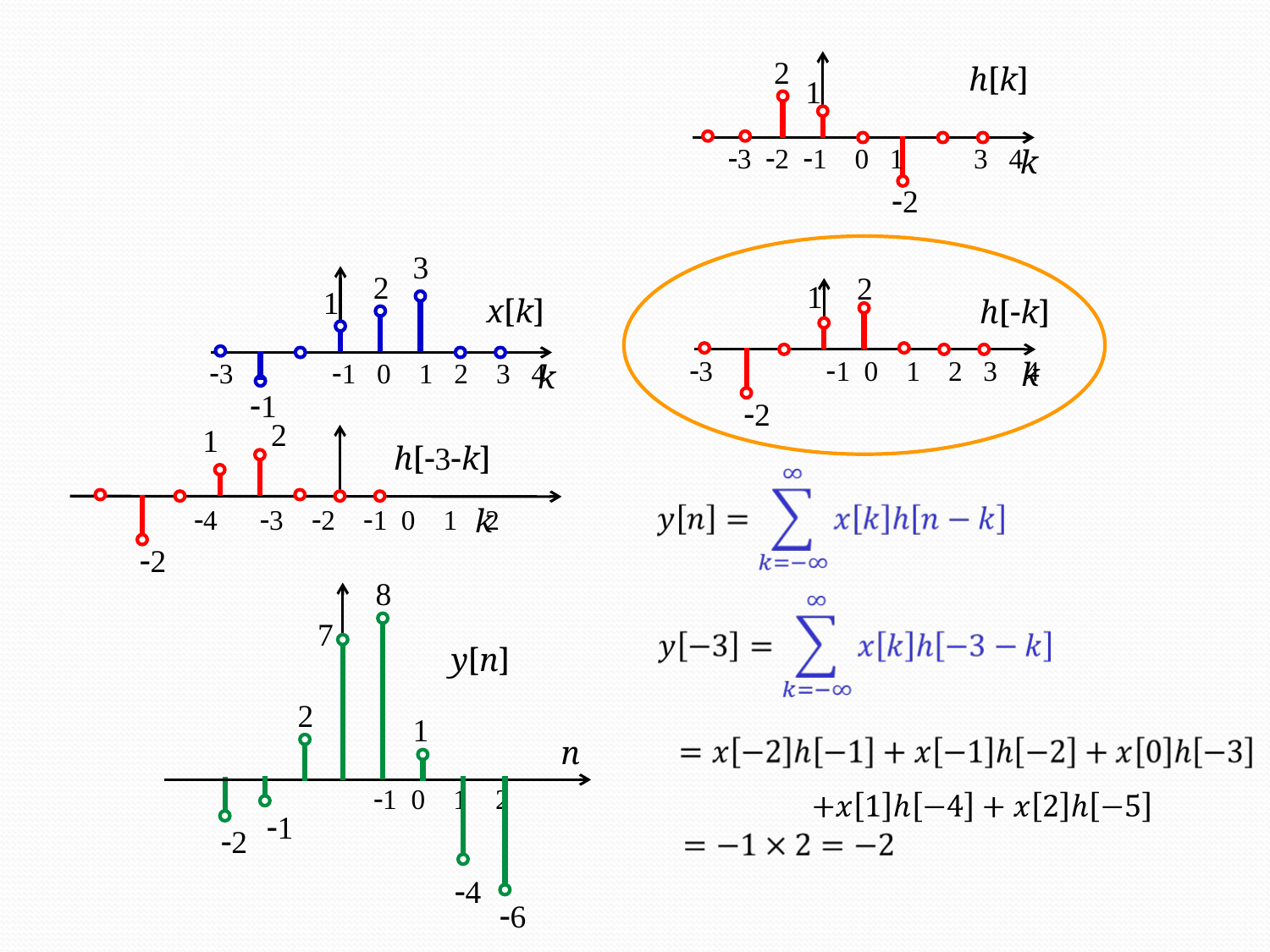

2
h[k]
1

−3 −2 −1    0   1          3   4
k
−2

3
2
1
x[k]

−3       −1   0    1   2    3   4
k

−1
2
1
h[−k]

−3        −1  0    1    2   3    4
k
−2

2
1
h[−3−k]

k
−4   −3  −2  −1  0    1    2
−2

8
7

y[n]

2
1
n

                  −1  0    1    2

−1

−4

−6

−2

Digital Signal Processing by Yu Yajun @ SUSTech
59